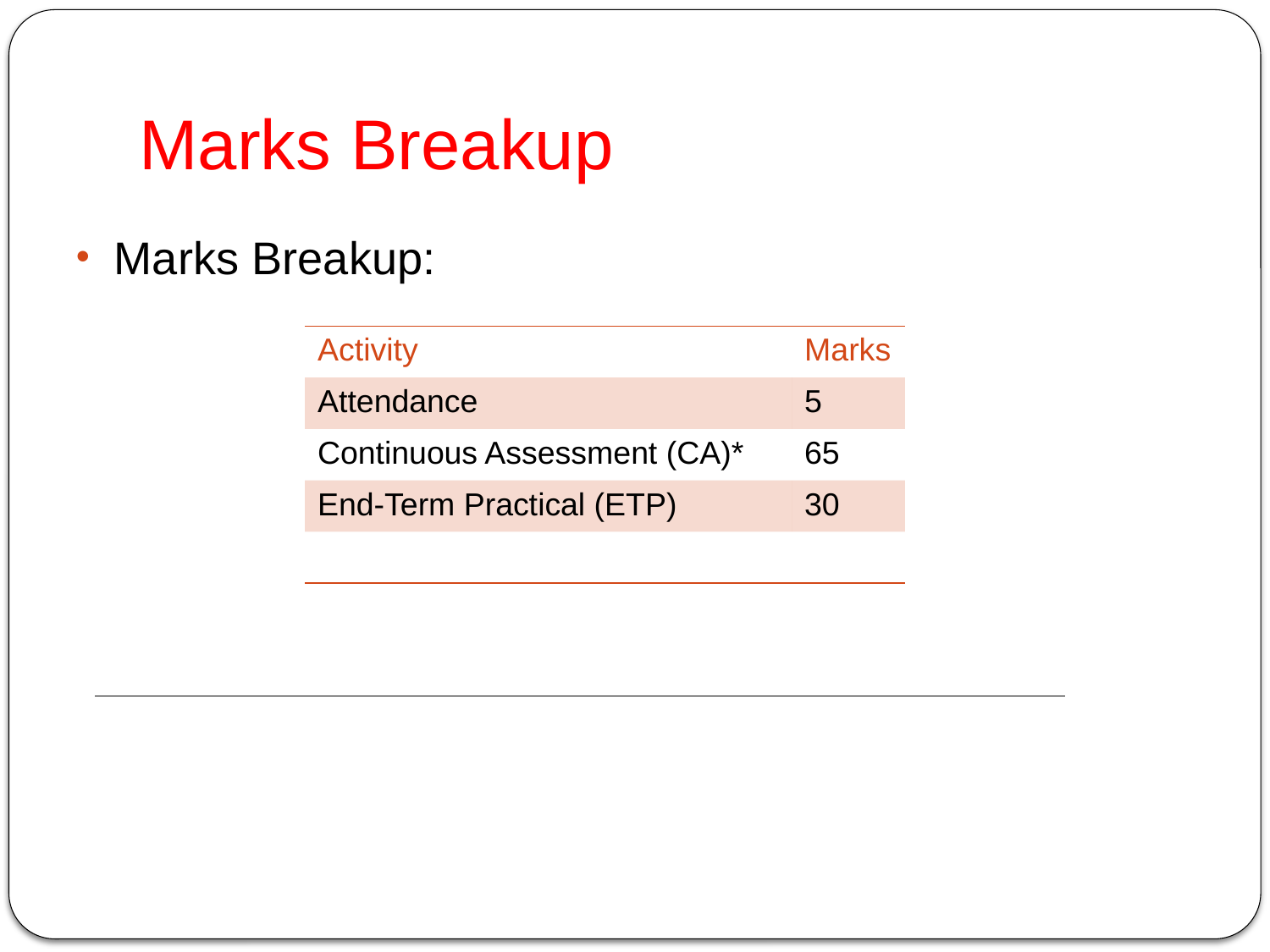

# Marks Breakup
Marks Breakup:

| Activity | Marks |
| --- | --- |
| Attendance | 5 |
| Continuous Assessment (CA)\* | 65 |
| End-Term Practical (ETP) | 30 |
|  |  |